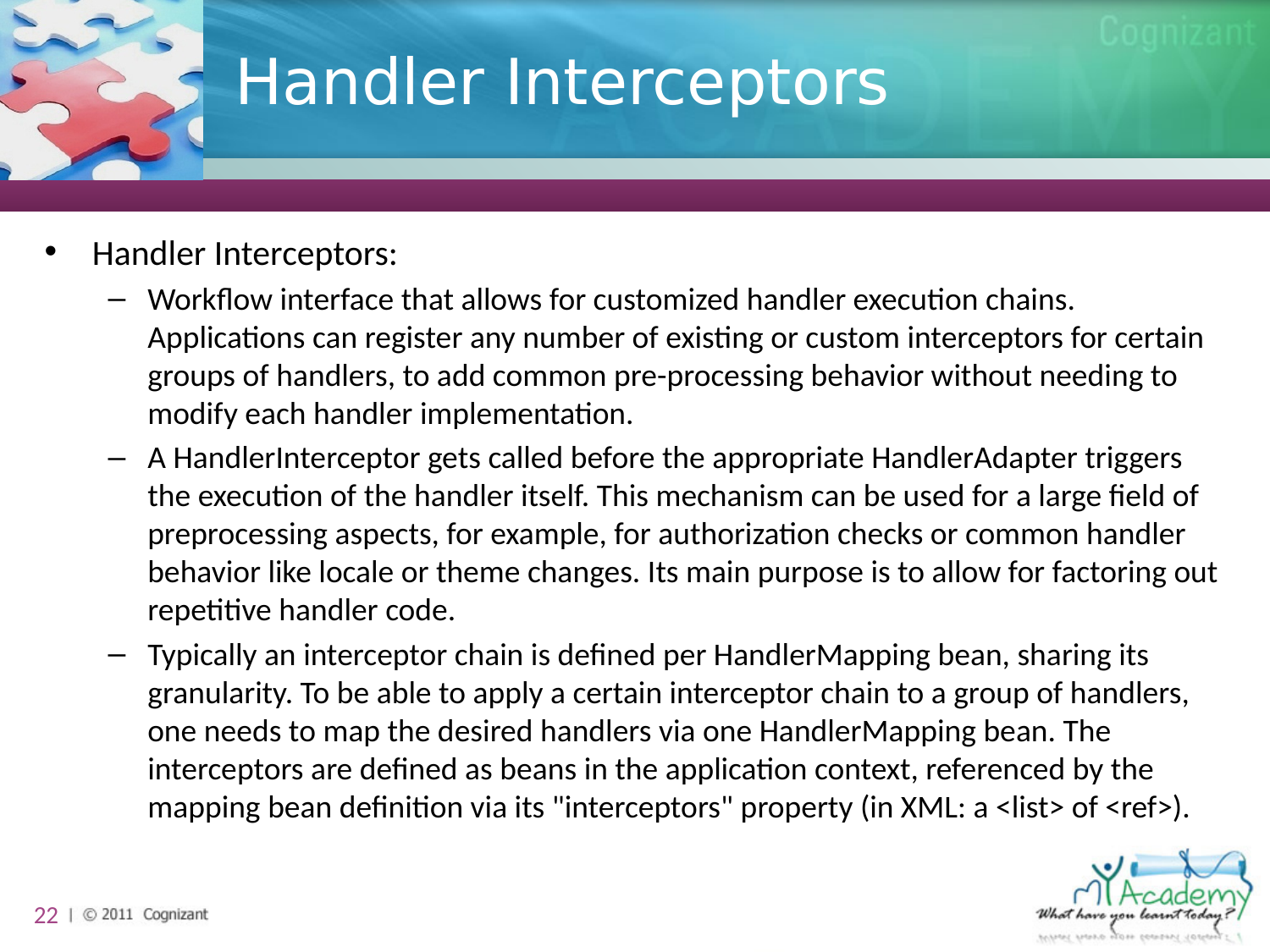

# Handler Interceptors
Handler Interceptors:
Workflow interface that allows for customized handler execution chains. Applications can register any number of existing or custom interceptors for certain groups of handlers, to add common pre-processing behavior without needing to modify each handler implementation.
A HandlerInterceptor gets called before the appropriate HandlerAdapter triggers the execution of the handler itself. This mechanism can be used for a large field of preprocessing aspects, for example, for authorization checks or common handler behavior like locale or theme changes. Its main purpose is to allow for factoring out repetitive handler code.
Typically an interceptor chain is defined per HandlerMapping bean, sharing its granularity. To be able to apply a certain interceptor chain to a group of handlers, one needs to map the desired handlers via one HandlerMapping bean. The interceptors are defined as beans in the application context, referenced by the mapping bean definition via its "interceptors" property (in XML: a <list> of <ref>).

22